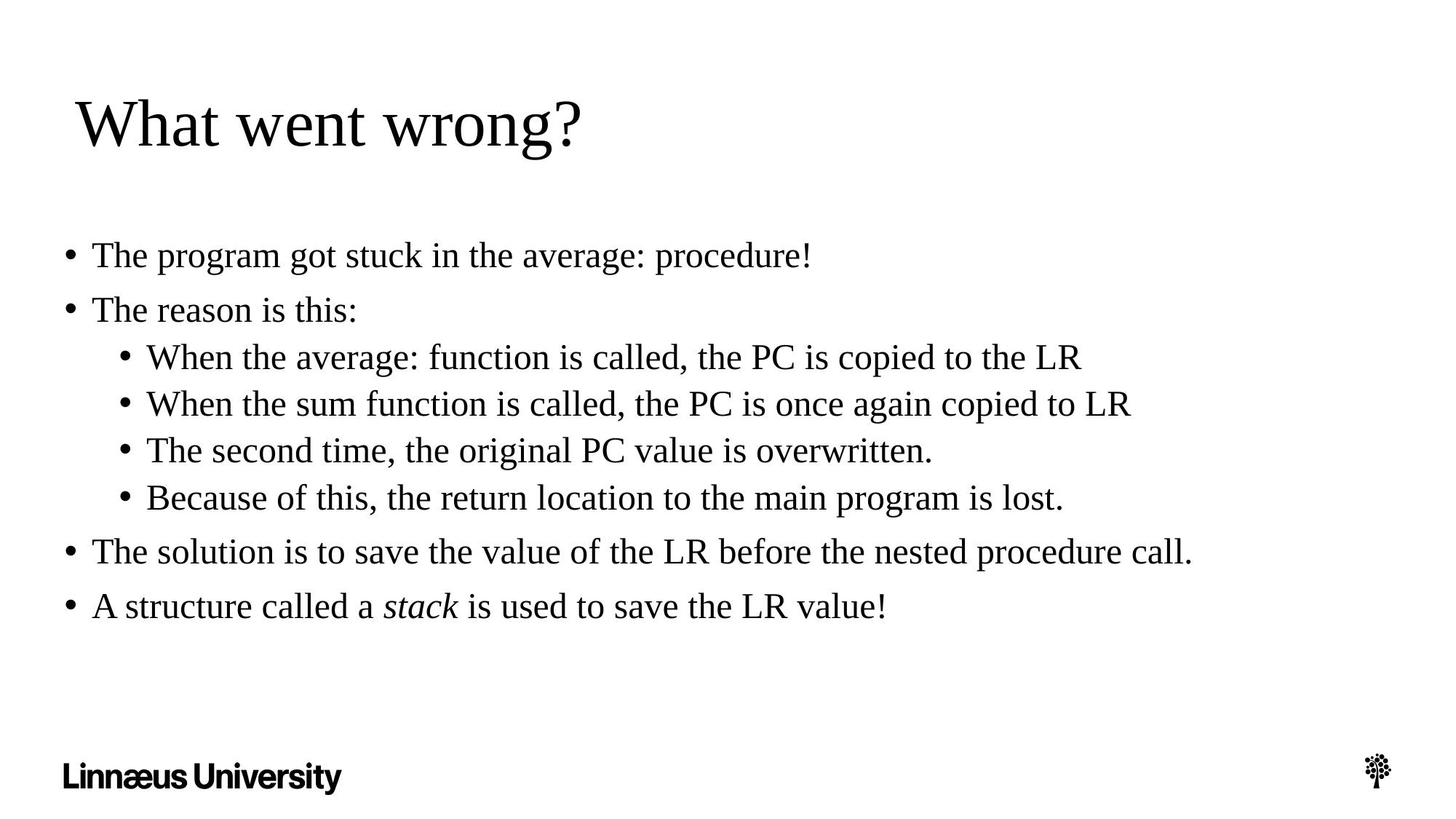

# What went wrong?
The program got stuck in the average: procedure!
The reason is this:
When the average: function is called, the PC is copied to the LR
When the sum function is called, the PC is once again copied to LR
The second time, the original PC value is overwritten.
Because of this, the return location to the main program is lost.
The solution is to save the value of the LR before the nested procedure call.
A structure called a stack is used to save the LR value!